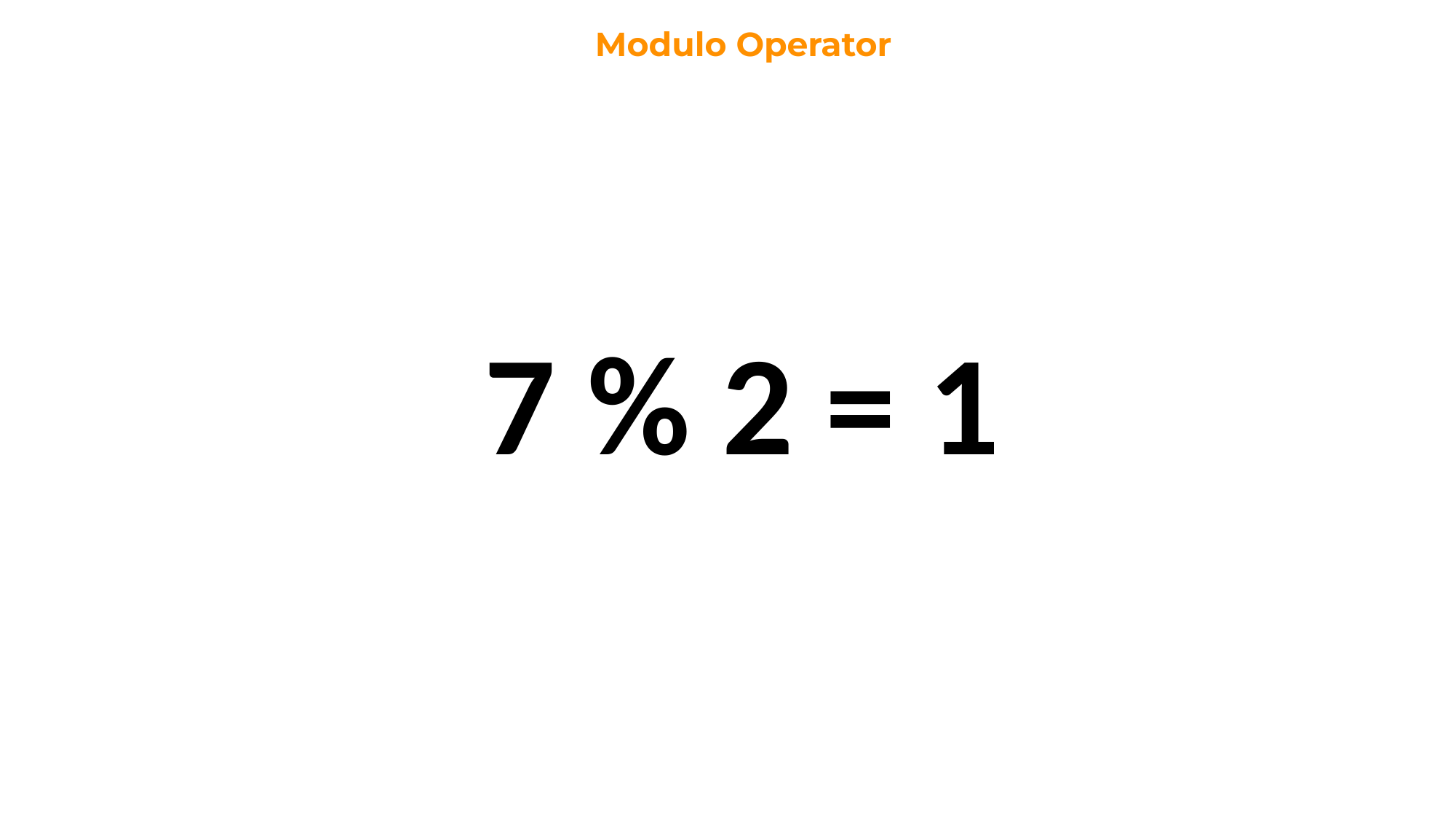

Modulo Operator
7 % 2 = 1